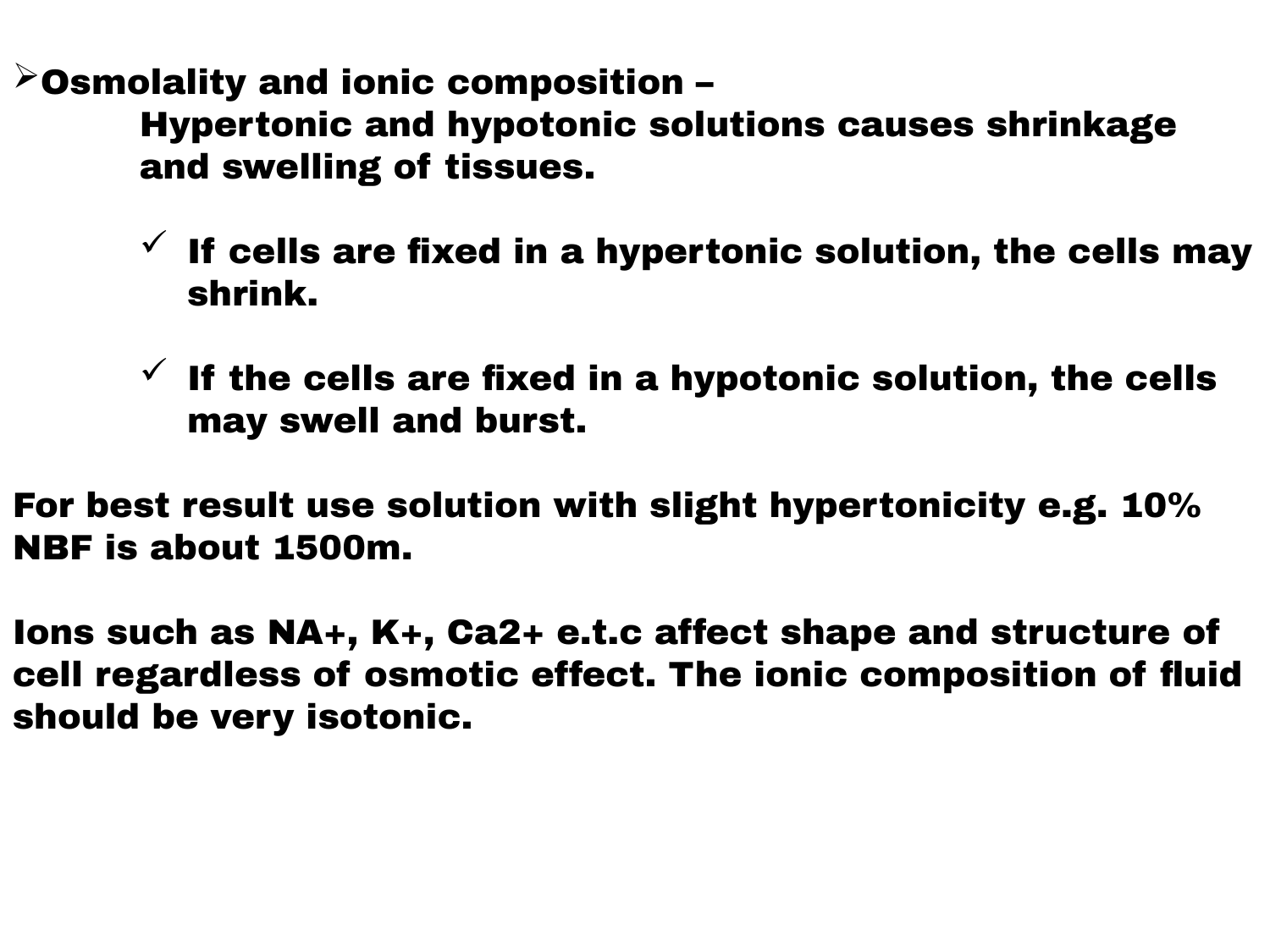

Osmolality and ionic composition –
Hypertonic and hypotonic solutions causes shrinkage and swelling of tissues.

If cells are fixed in a hypertonic solution, the cells may shrink.

If the cells are fixed in a hypotonic solution, the cells may swell and burst.

For best result use solution with slight hypertonicity e.g. 10% NBF is about 1500m.

Ions such as NA+, K+, Ca2+ e.t.c affect shape and structure of cell regardless of osmotic effect. The ionic composition of fluid should be very isotonic.